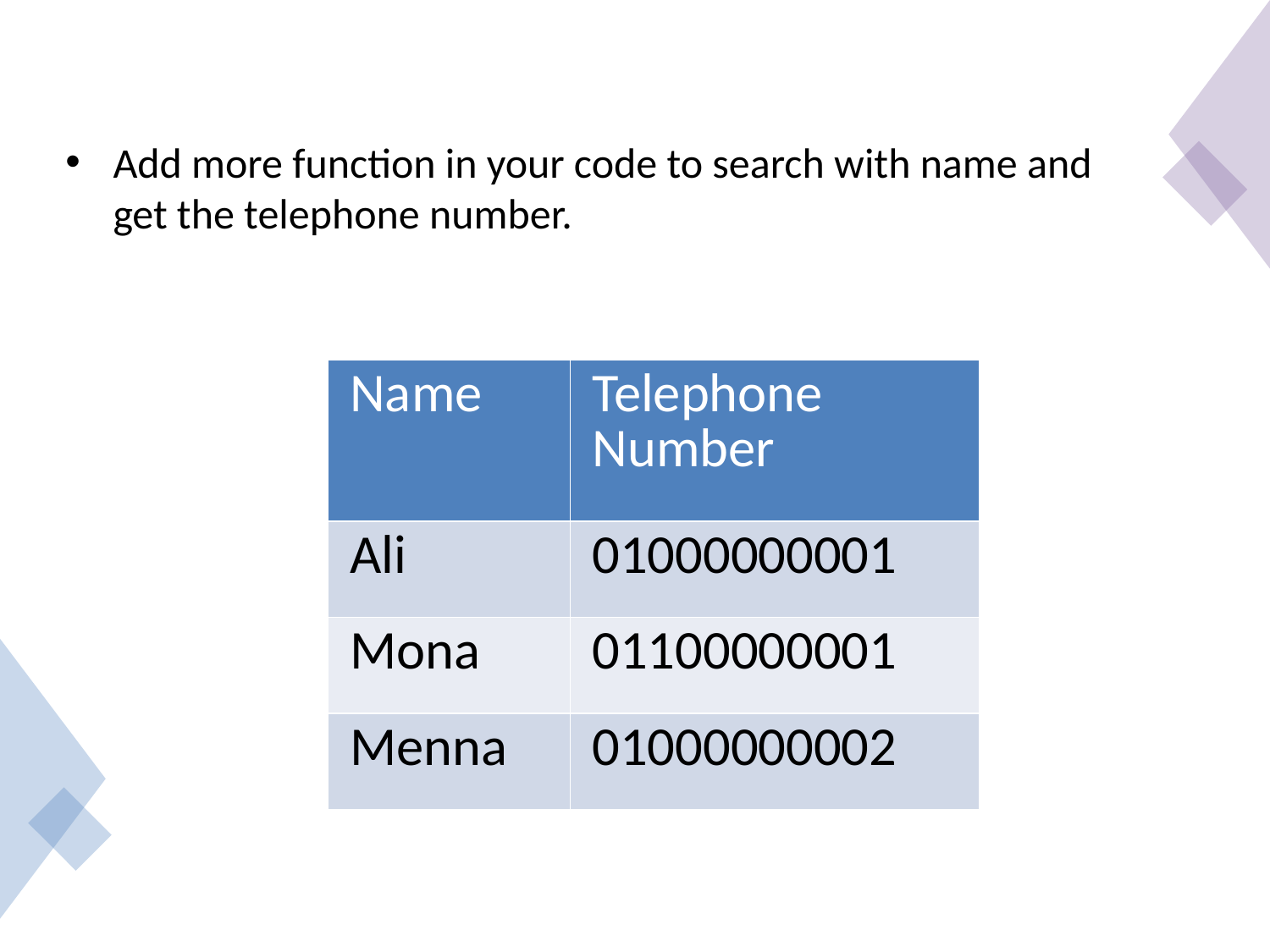

Add more function in your code to search with name and get the telephone number.

| Name | Telephone Number |
| --- | --- |
| Ali | 01000000001 |
| Mona | 01100000001 |
| Menna | 01000000002 |